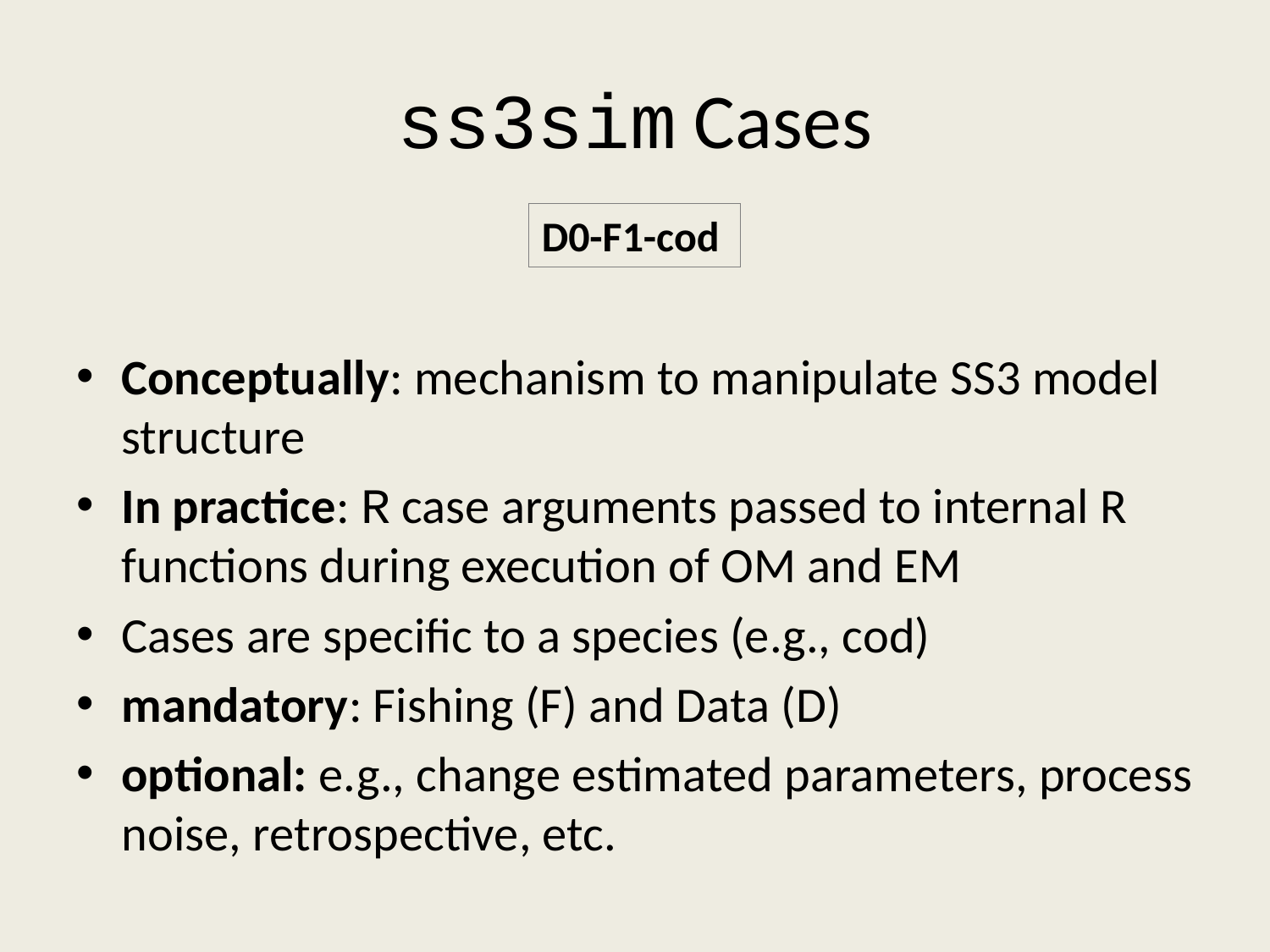

# ss3sim Cases
D0-F1-cod
Conceptually: mechanism to manipulate SS3 model structure
In practice: R case arguments passed to internal R functions during execution of OM and EM
Cases are specific to a species (e.g., cod)
mandatory: Fishing (F) and Data (D)
optional: e.g., change estimated parameters, process noise, retrospective, etc.